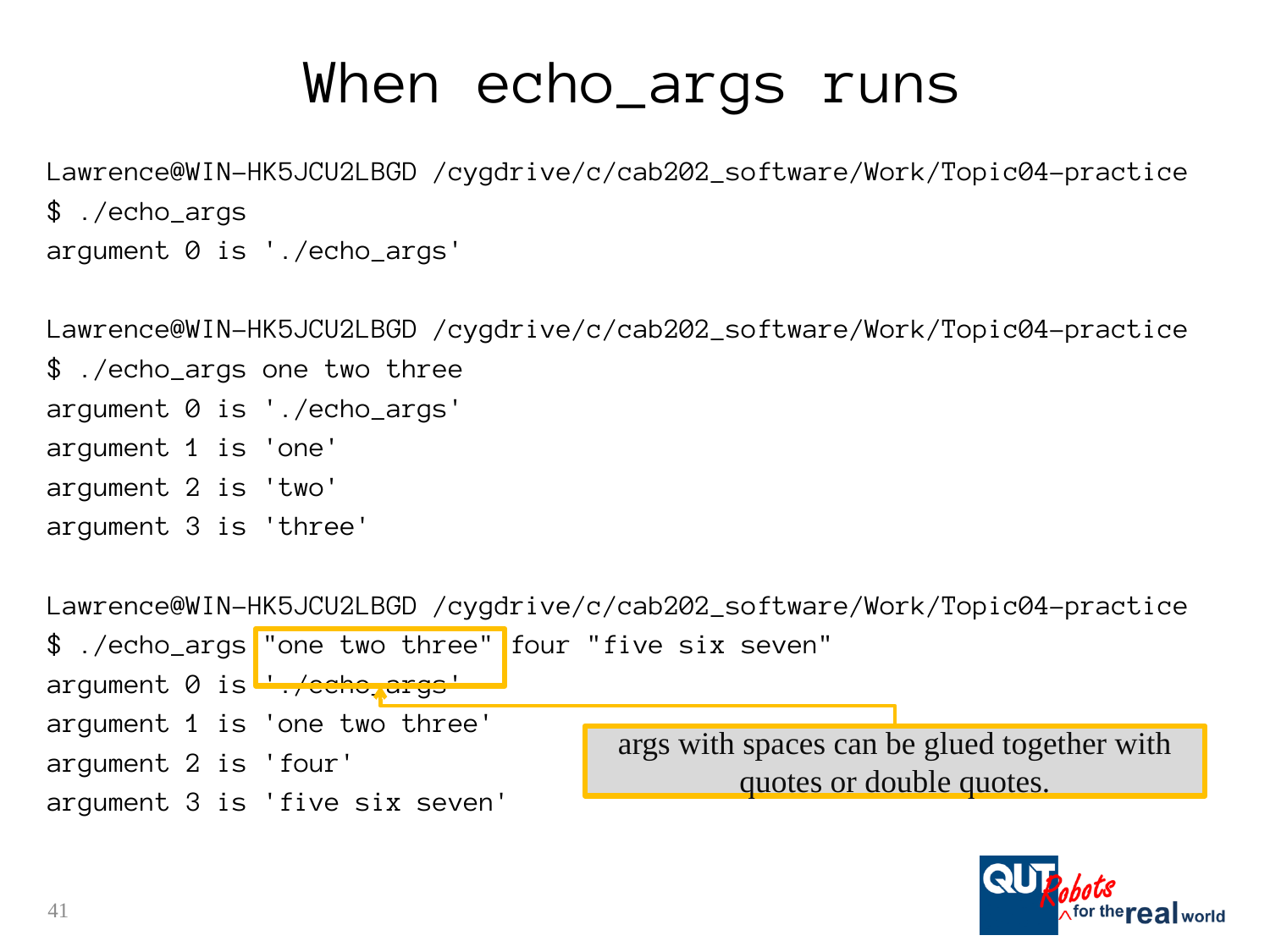

# When echo_args runs
Lawrence@WIN-HK5JCU2LBGD /cygdrive/c/cab202_software/Work/Topic04-practice
$ ./echo_args
argument 0 is './echo_args'

Lawrence@WIN-HK5JCU2LBGD /cygdrive/c/cab202_software/Work/Topic04-practice
$ ./echo_args one two three
argument 0 is './echo_args'
argument 1 is 'one'
argument 2 is 'two'
argument 3 is 'three'

Lawrence@WIN-HK5JCU2LBGD /cygdrive/c/cab202_software/Work/Topic04-practice
$ ./echo_args "one two three" four "five six seven"
argument 0 is './echo_args'
argument 1 is 'one two three'
argument 2 is 'four'
argument 3 is 'five six seven'

args with spaces can be glued together with quotes or double quotes.
41